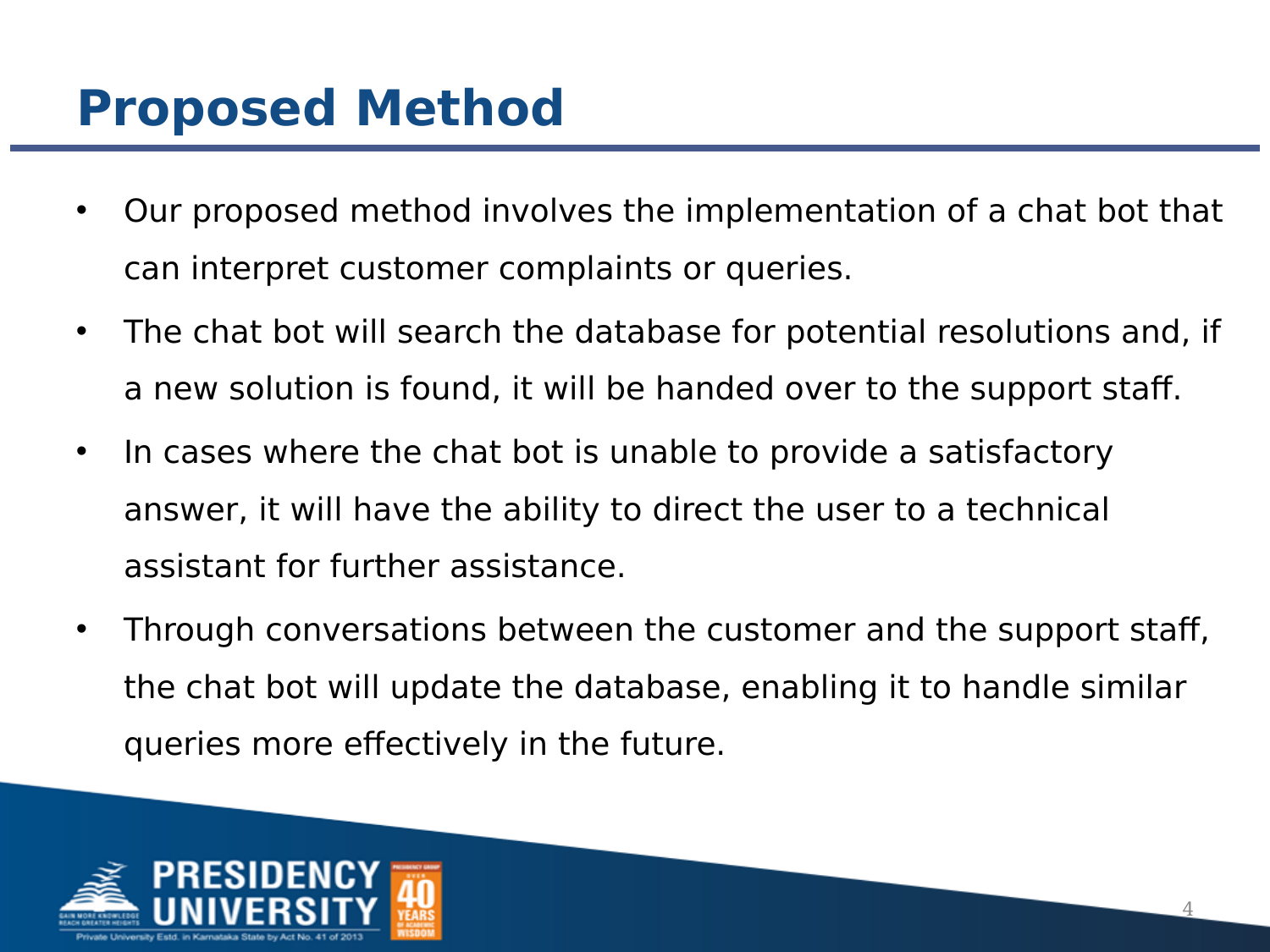

# Proposed Method
Our proposed method involves the implementation of a chat bot that can interpret customer complaints or queries.
The chat bot will search the database for potential resolutions and, if a new solution is found, it will be handed over to the support staff.
In cases where the chat bot is unable to provide a satisfactory answer, it will have the ability to direct the user to a technical assistant for further assistance.
Through conversations between the customer and the support staff, the chat bot will update the database, enabling it to handle similar queries more effectively in the future.
4